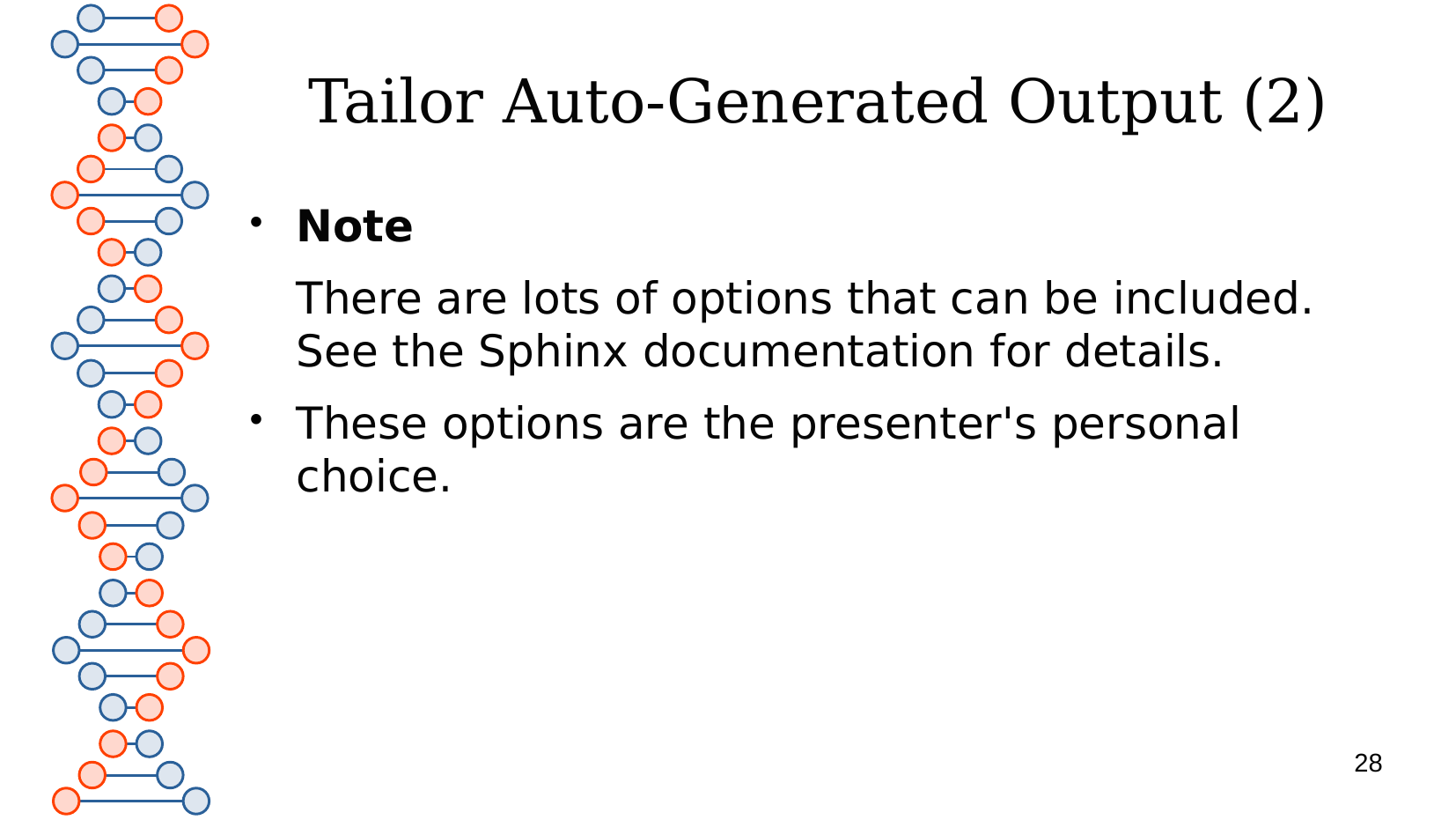

# Tailor Auto-Generated Output (2)
Note
There are lots of options that can be included. See the Sphinx documentation for details.
These options are the presenter's personal choice.
28